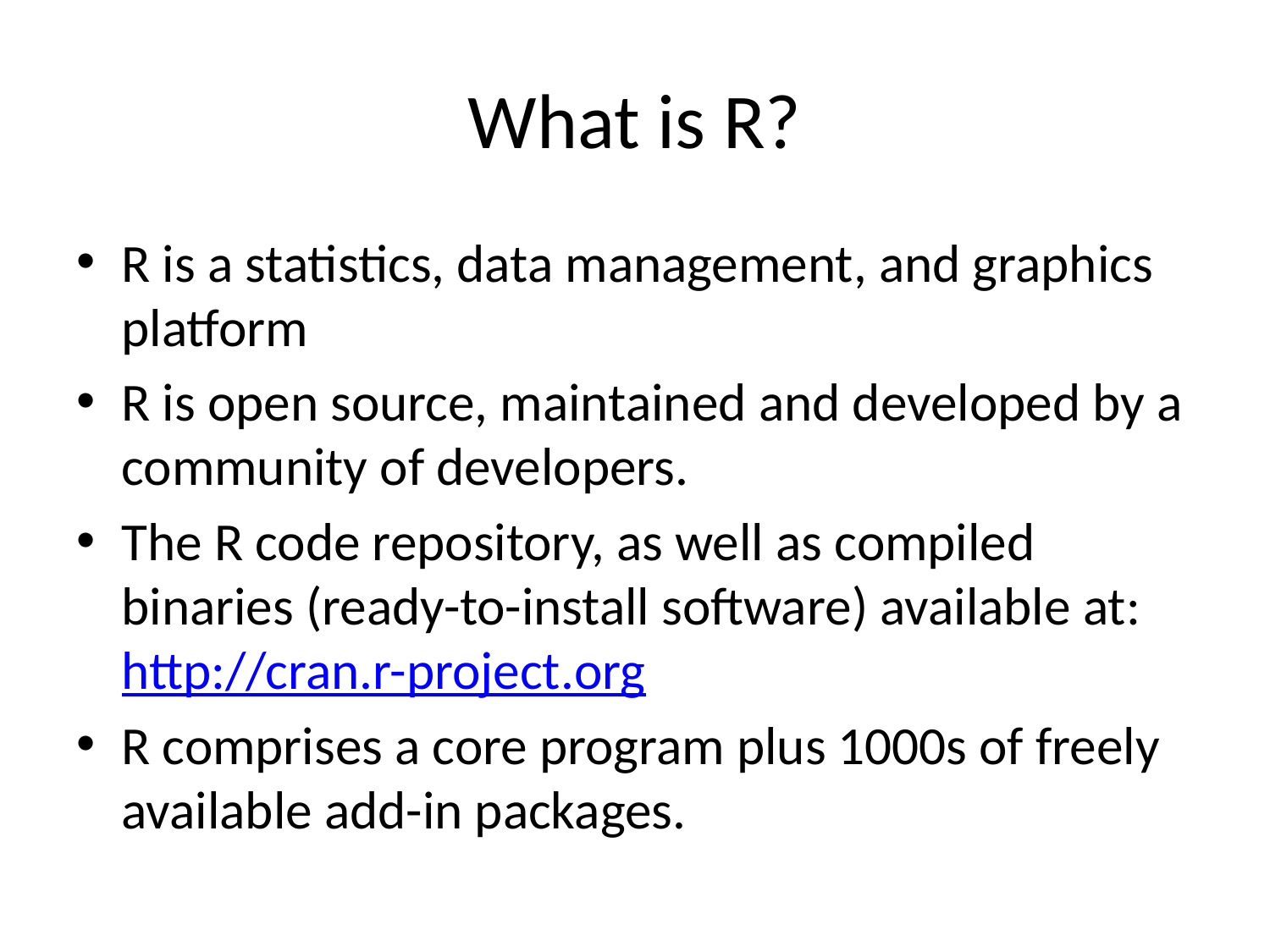

# What is R?
R is a statistics, data management, and graphics platform
R is open source, maintained and developed by a community of developers.
The R code repository, as well as compiled binaries (ready-to-install software) available at: http://cran.r-project.org
R comprises a core program plus 1000s of freely available add-in packages.